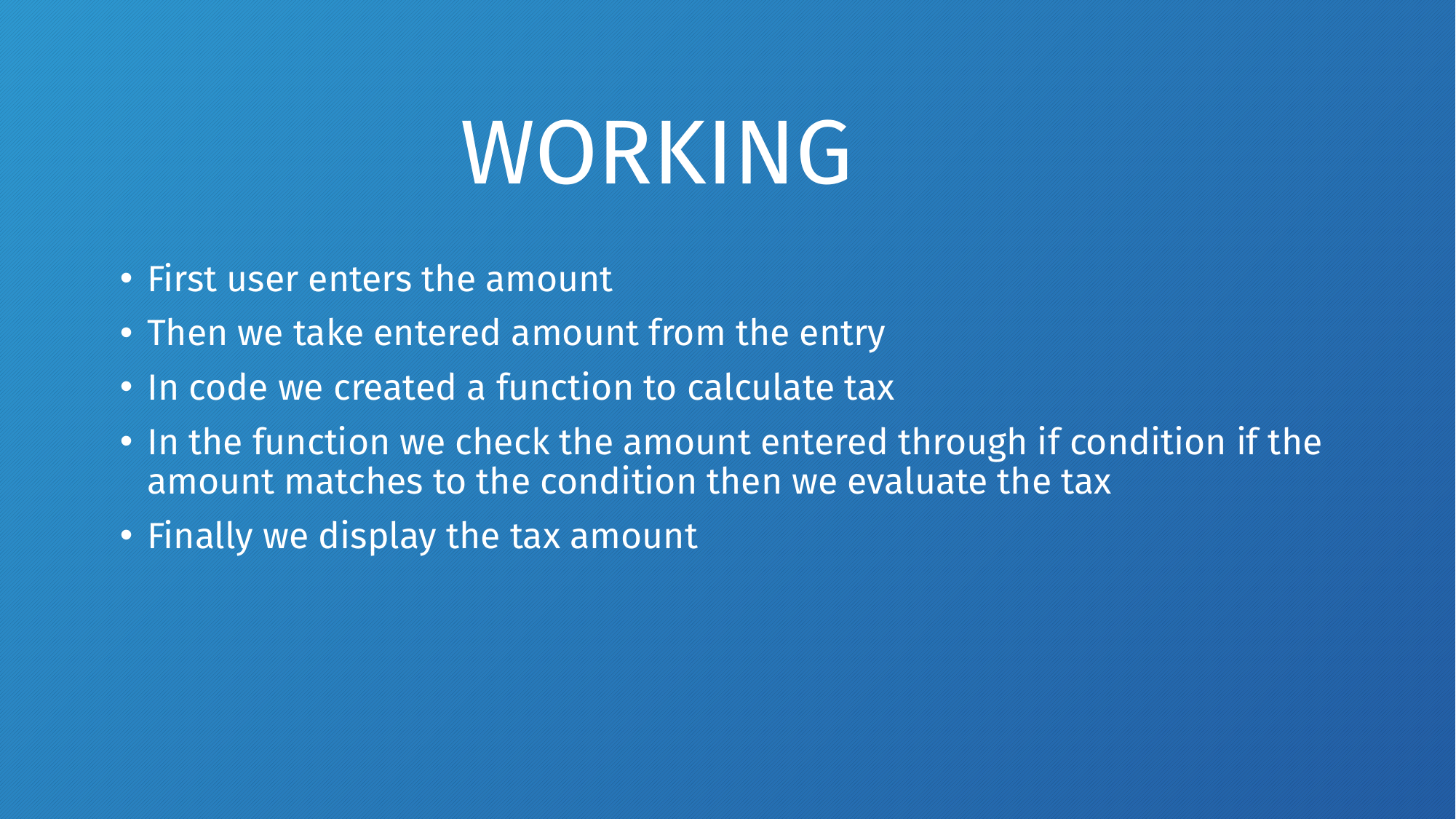

# WORKING
First user enters the amount
Then we take entered amount from the entry
In code we created a function to calculate tax
In the function we check the amount entered through if condition if the amount matches to the condition then we evaluate the tax
Finally we display the tax amount